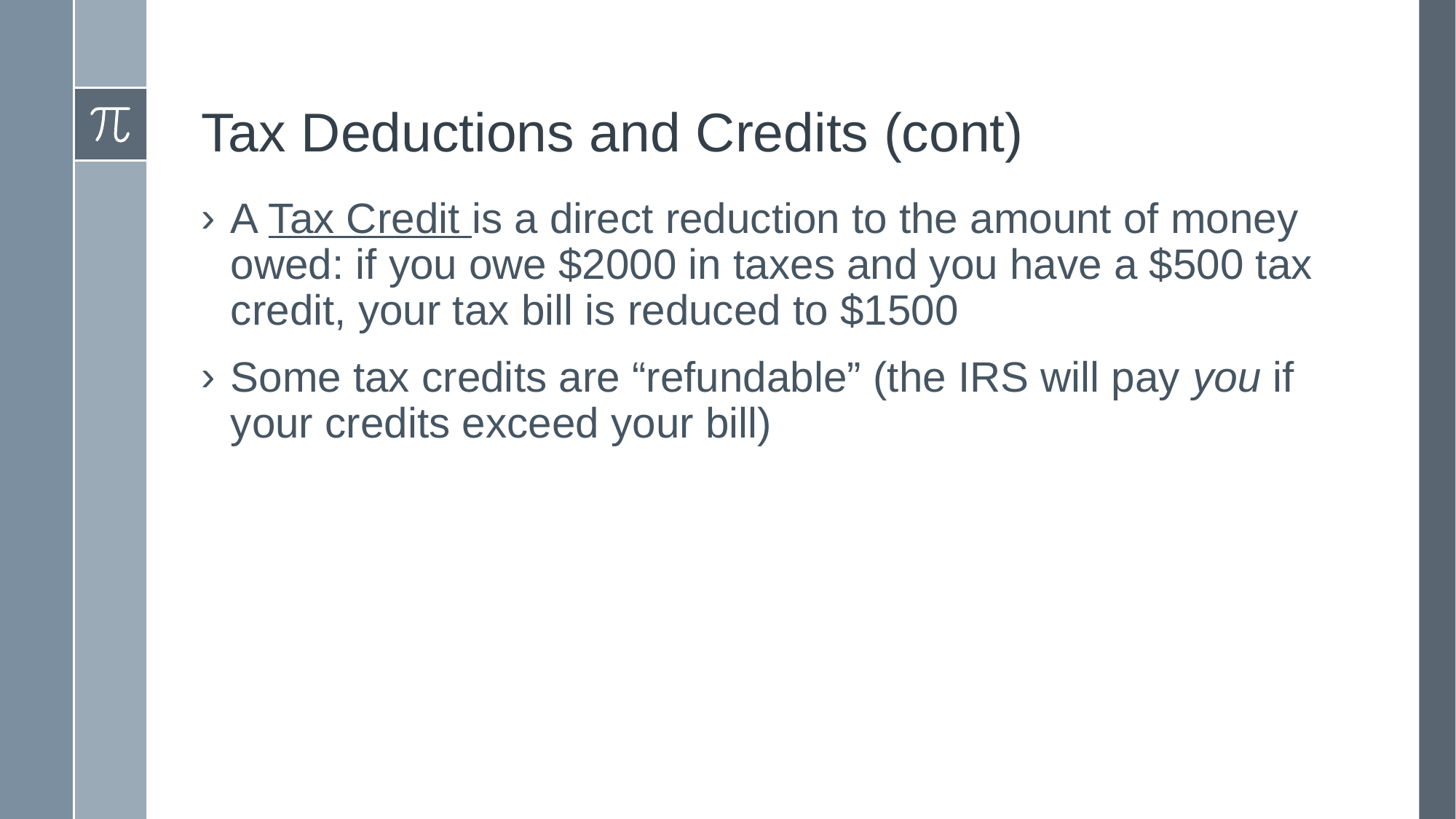

# Tax Deductions and Credits (cont)
A Tax Credit is a direct reduction to the amount of money owed: if you owe $2000 in taxes and you have a $500 tax credit, your tax bill is reduced to $1500
Some tax credits are “refundable” (the IRS will pay you if your credits exceed your bill)